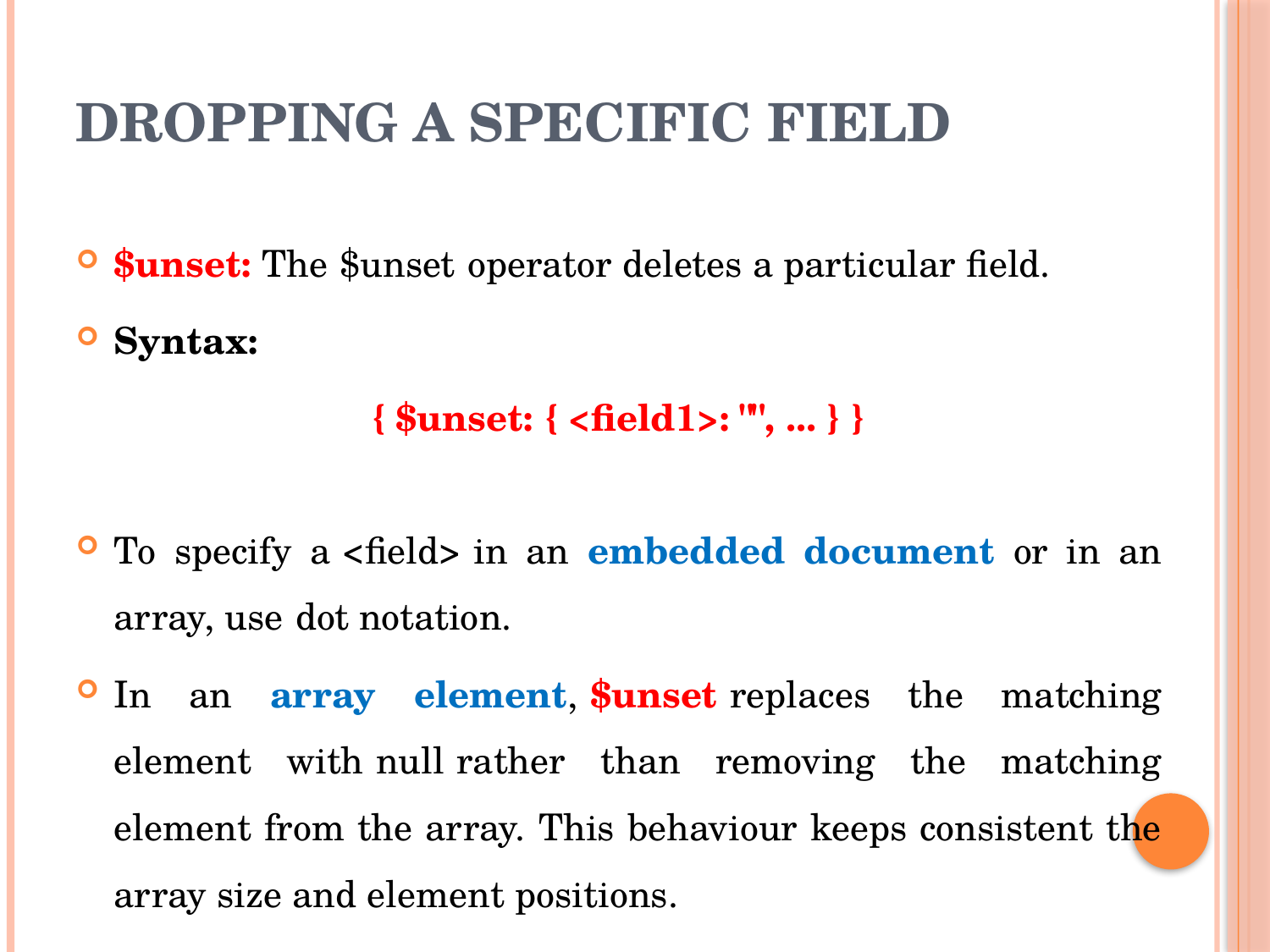

# Dropping a Specific Field
$unset: The $unset operator deletes a particular field.
Syntax:
{ $unset: { <field1>: "", ... } }

To specify a <field> in an embedded document or in an array, use dot notation.
In an array element, $unset replaces the matching element with null rather than removing the matching element from the array. This behaviour keeps consistent the array size and element positions.